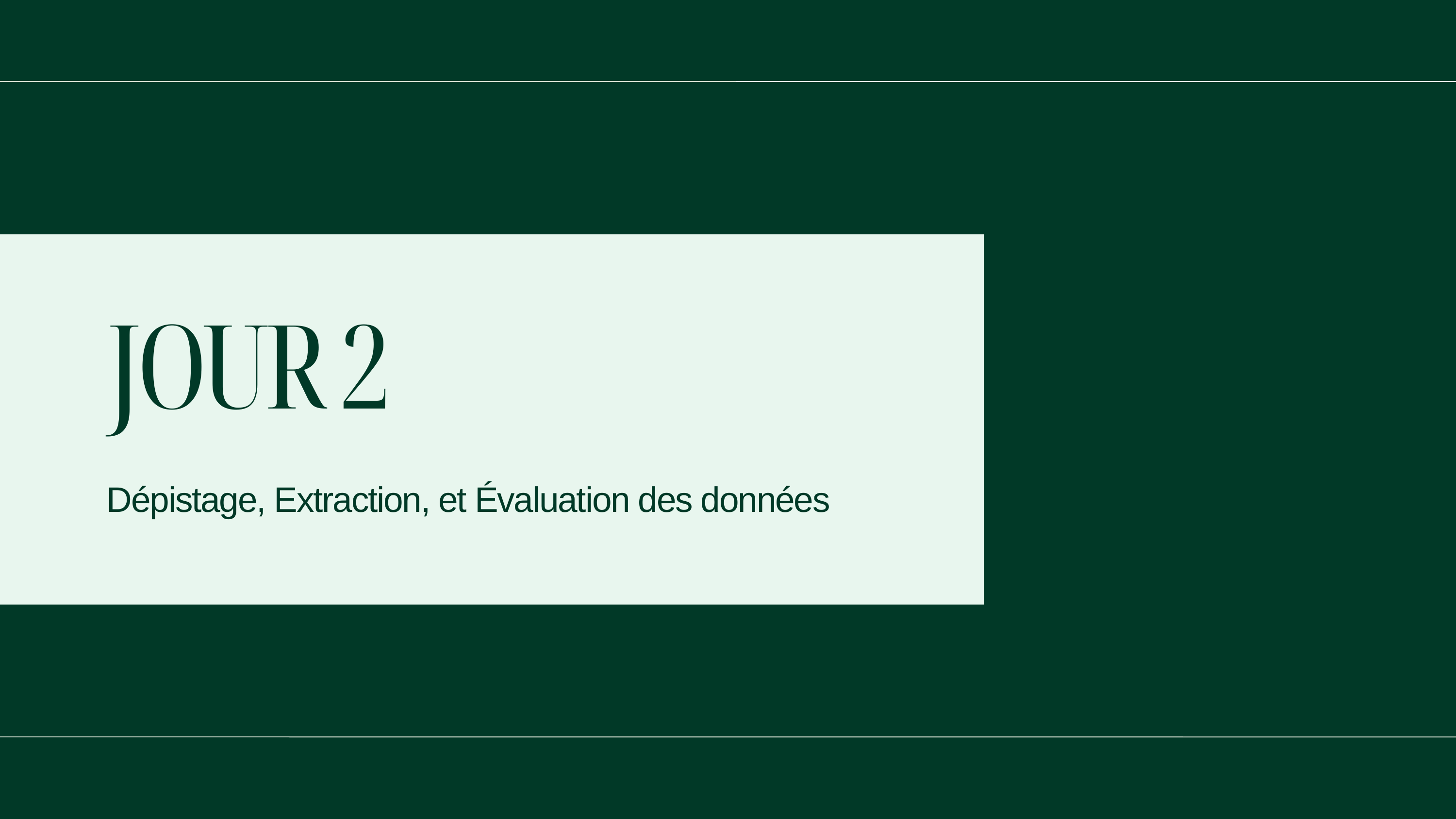

JOUR 2
Dépistage, Extraction, et Évaluation des données